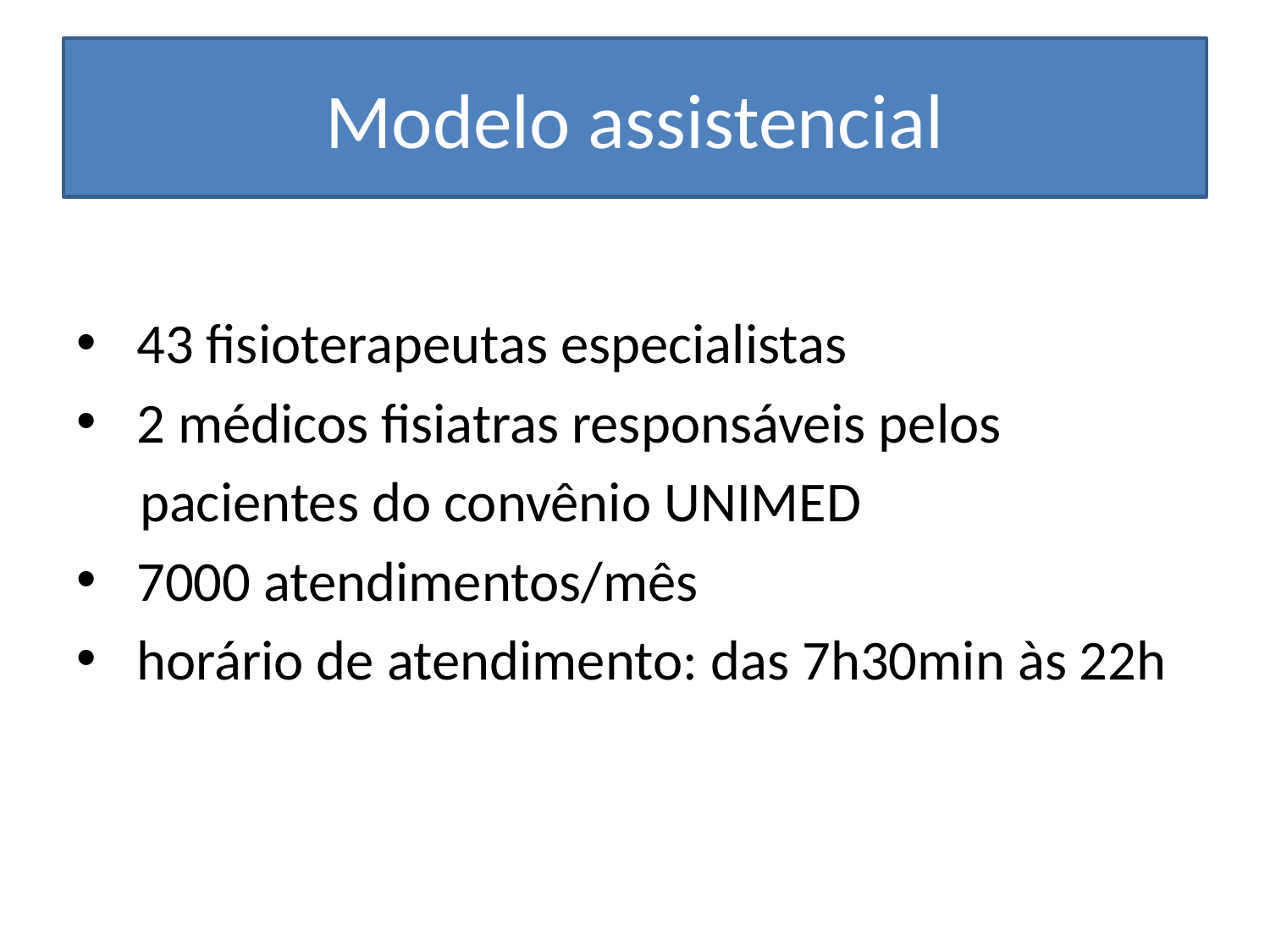

# Modelo assistencial

 43 fisioterapeutas especialistas
 2 médicos fisiatras responsáveis pelos
     pacientes do convênio UNIMED
 7000 atendimentos/mês
 horário de atendimento: das 7h30min às 22h